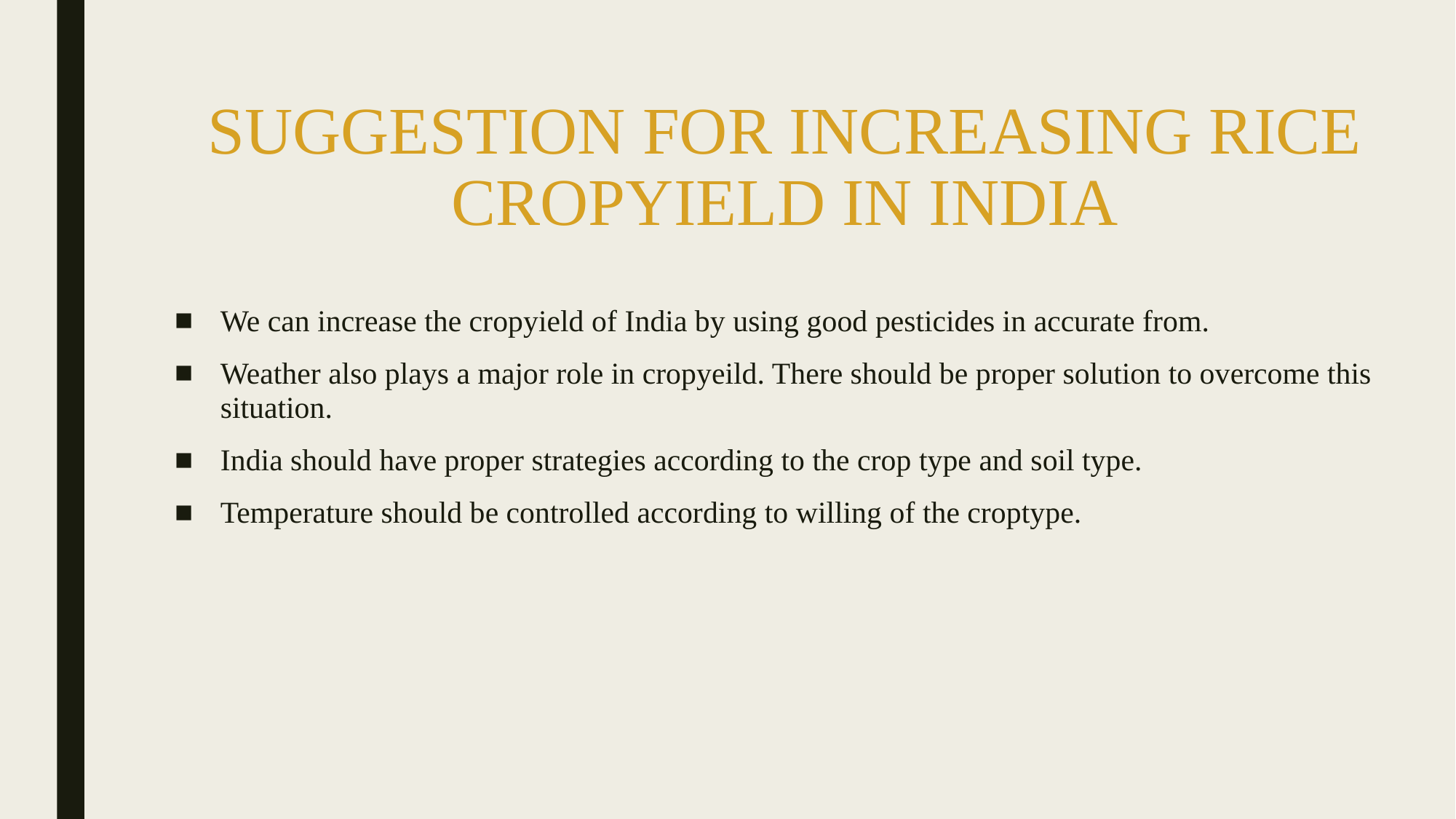

# SUGGESTION FOR INCREASING RICE CROPYIELD IN INDIA
We can increase the cropyield of India by using good pesticides in accurate from.
Weather also plays a major role in cropyeild. There should be proper solution to overcome this situation.
India should have proper strategies according to the crop type and soil type.
Temperature should be controlled according to willing of the croptype.